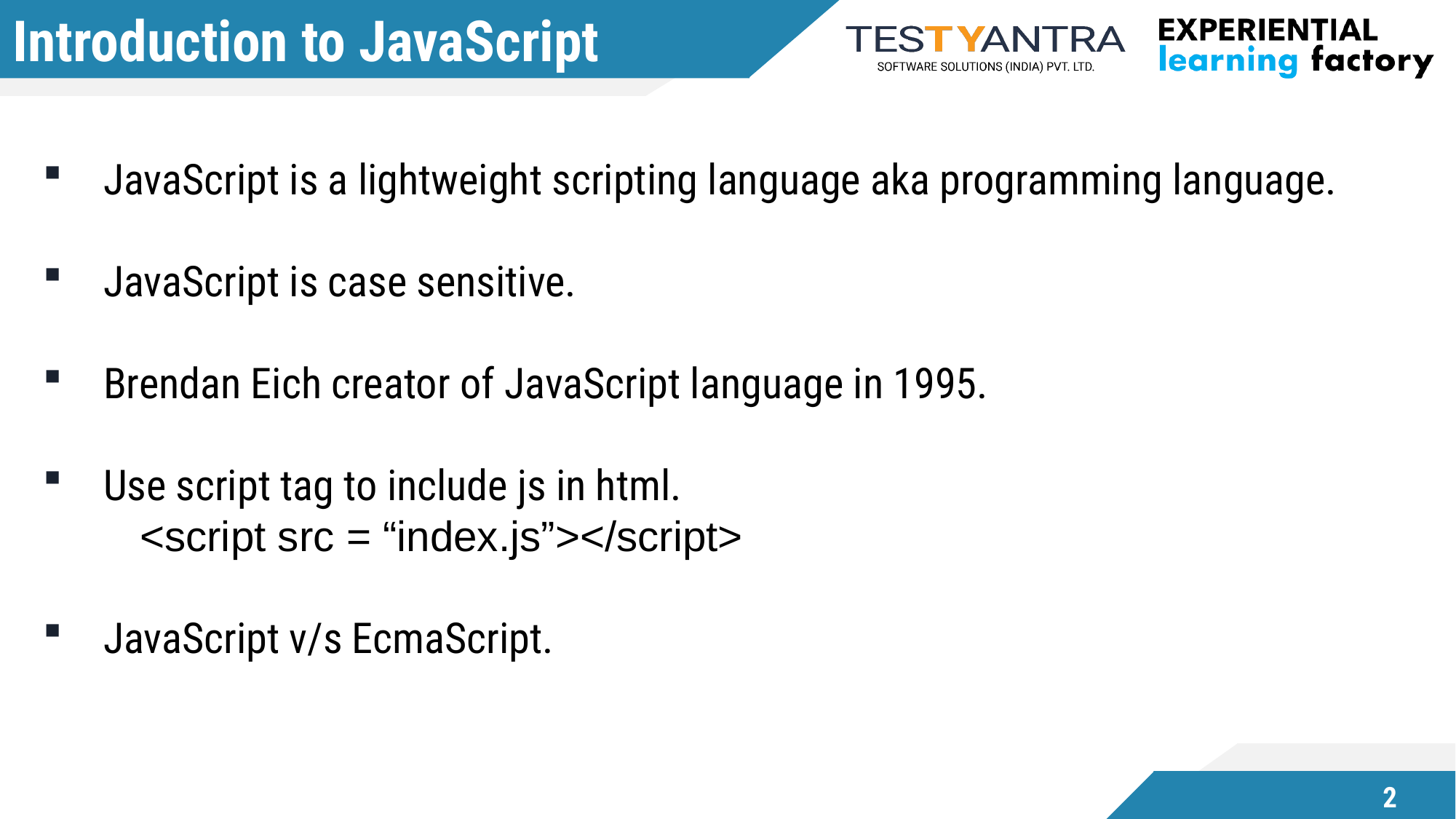

# Introduction to JavaScript

JavaScript is a lightweight scripting language aka programming language.

JavaScript is case sensitive.

Brendan Eich creator of JavaScript language in 1995.

Use script tag to include js in html.
	<script src = “index.js”></script>

JavaScript v/s EcmaScript.

2